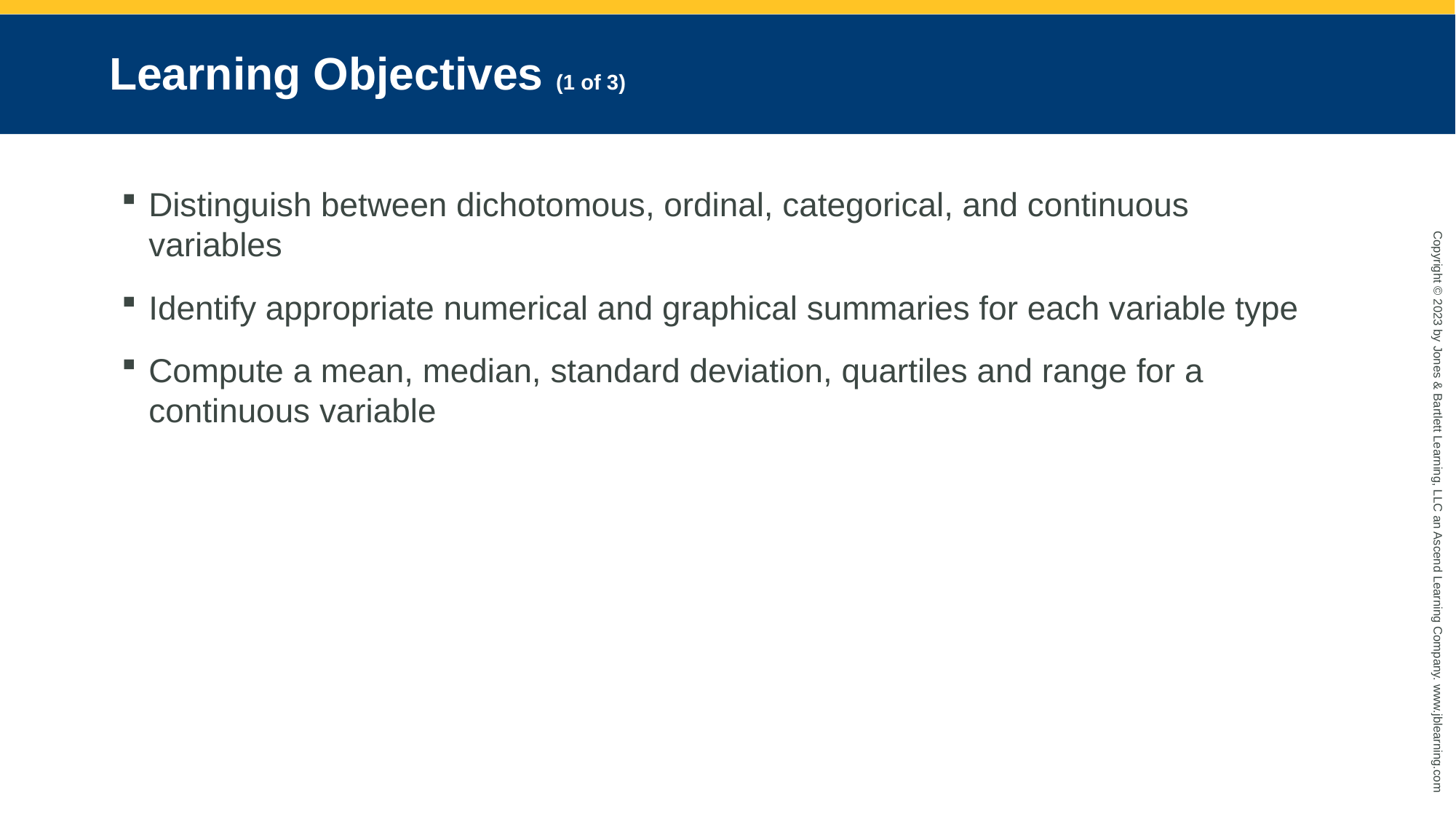

# Learning Objectives (1 of 3)
Distinguish between dichotomous, ordinal, categorical, and continuous variables
Identify appropriate numerical and graphical summaries for each variable type
Compute a mean, median, standard deviation, quartiles and range for a continuous variable